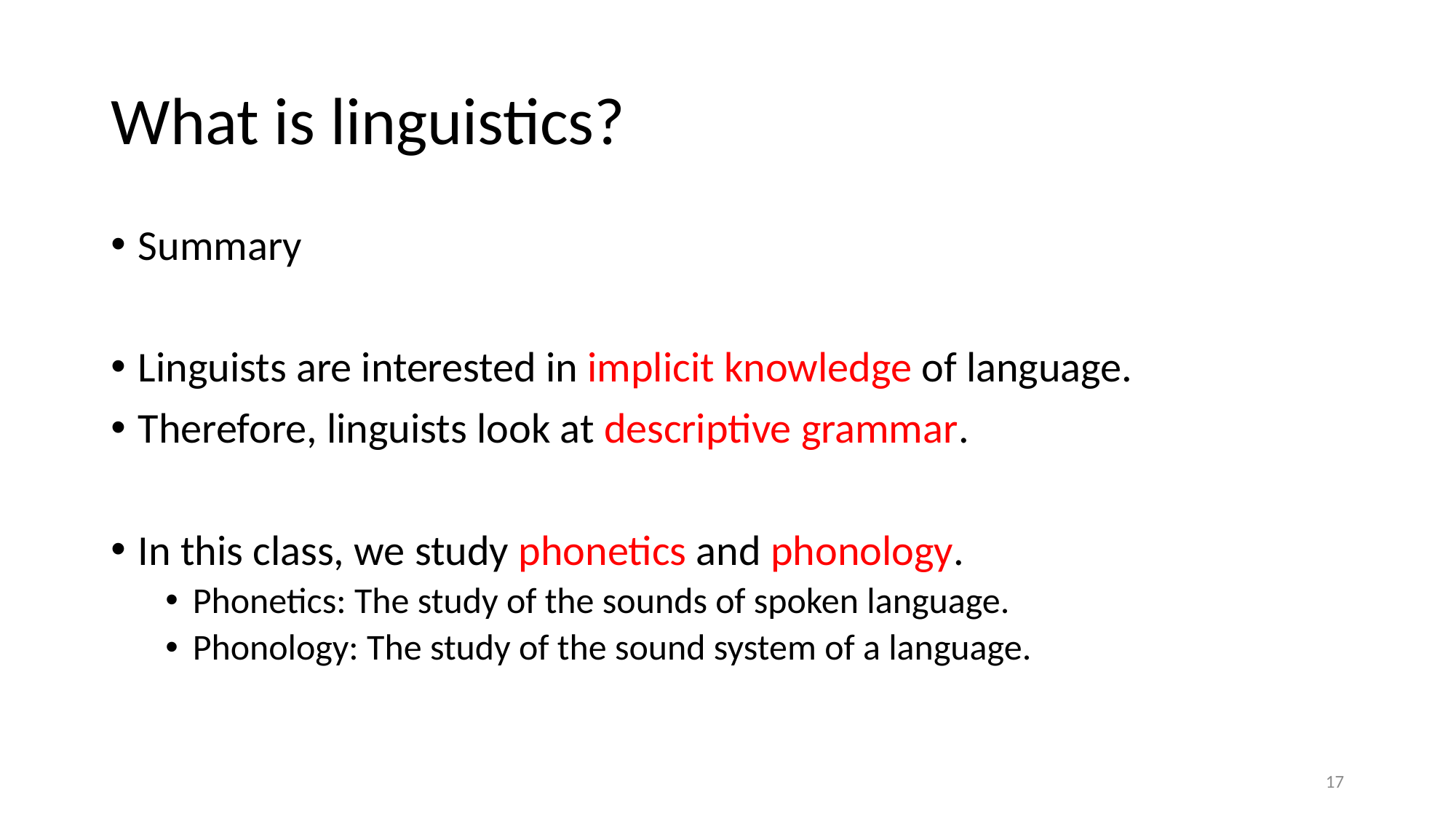

# What is linguistics?
Summary

Linguists are interested in implicit knowledge of language.
Therefore, linguists look at descriptive grammar.

In this class, we study phonetics and phonology.
Phonetics: The study of the sounds of spoken language.
Phonology: The study of the sound system of a language.

17